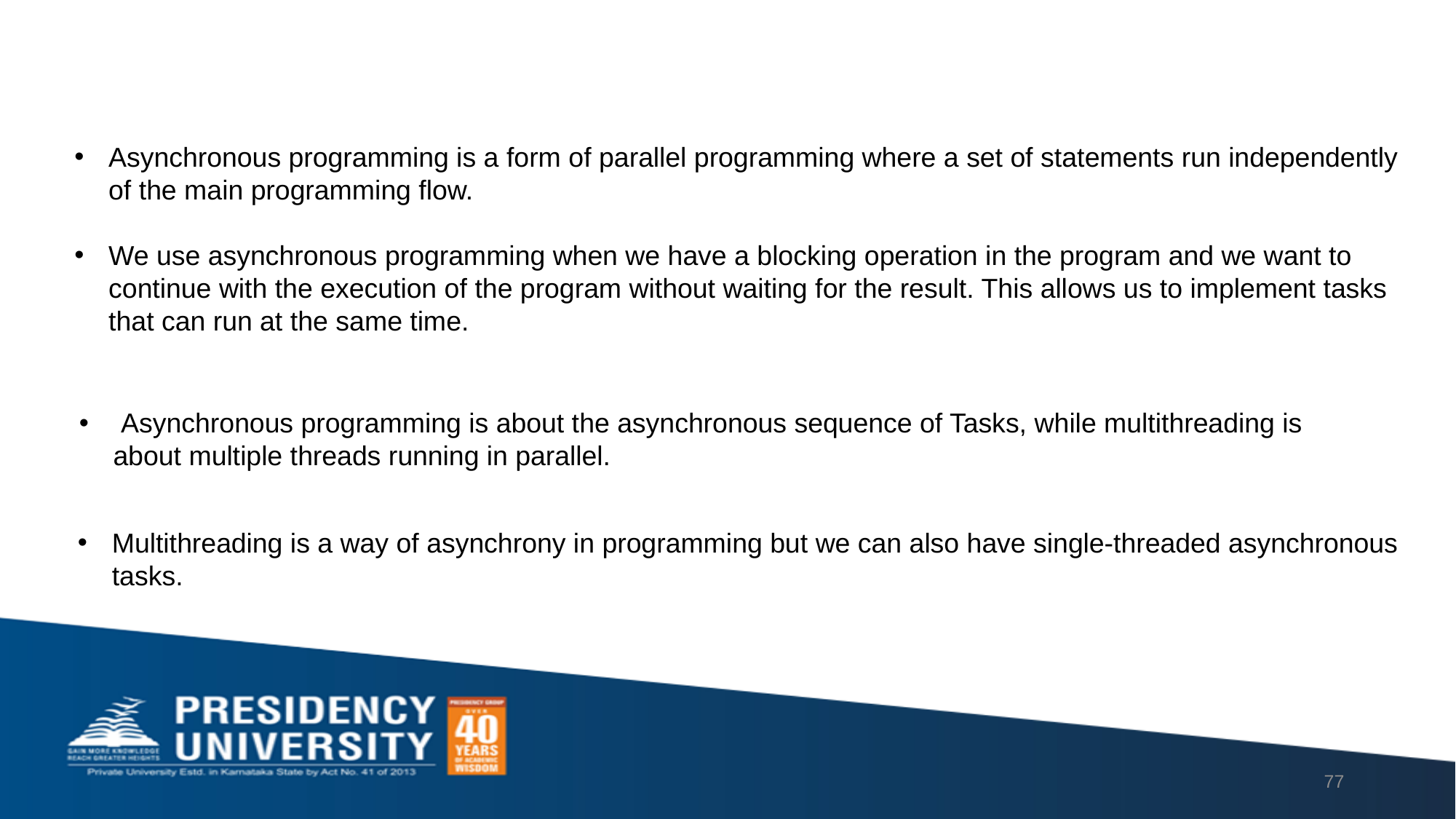

Asynchronous programming is a form of parallel programming where a set of statements run independently of the main programming flow.

We use asynchronous programming when we have a blocking operation in the program and we want to continue with the execution of the program without waiting for the result. This allows us to implement tasks that can run at the same time.
 Asynchronous programming is about the asynchronous sequence of Tasks, while multithreading is about multiple threads running in parallel.
Multithreading is a way of asynchrony in programming but we can also have single-threaded asynchronous tasks.
77